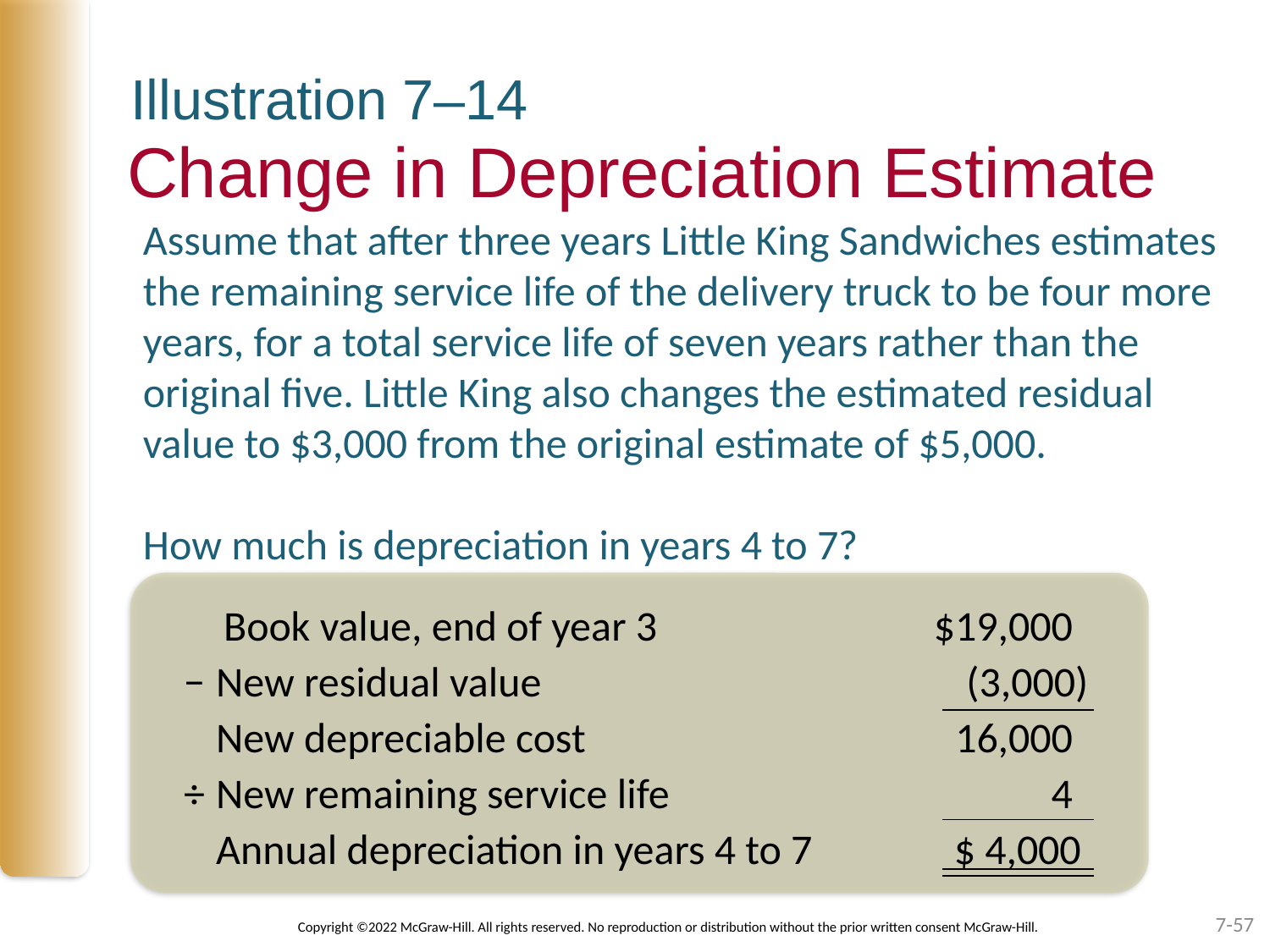

Illustration 7–14
# Change in Depreciation Estimate
Assume that after three years Little King Sandwiches estimates the remaining service life of the delivery truck to be four more years, for a total service life of seven years rather than the original five. Little King also changes the estimated residual value to $3,000 from the original estimate of $5,000.

How much is depreciation in years 4 to 7?

	Book value, end of year 3                 	            $19,000
− 	New residual value 		(3,000)
	New depreciable cost 	 	16,000
÷ 	New remaining service life 		4
	Annual depreciation in years 4 to 7 		$ 4,000